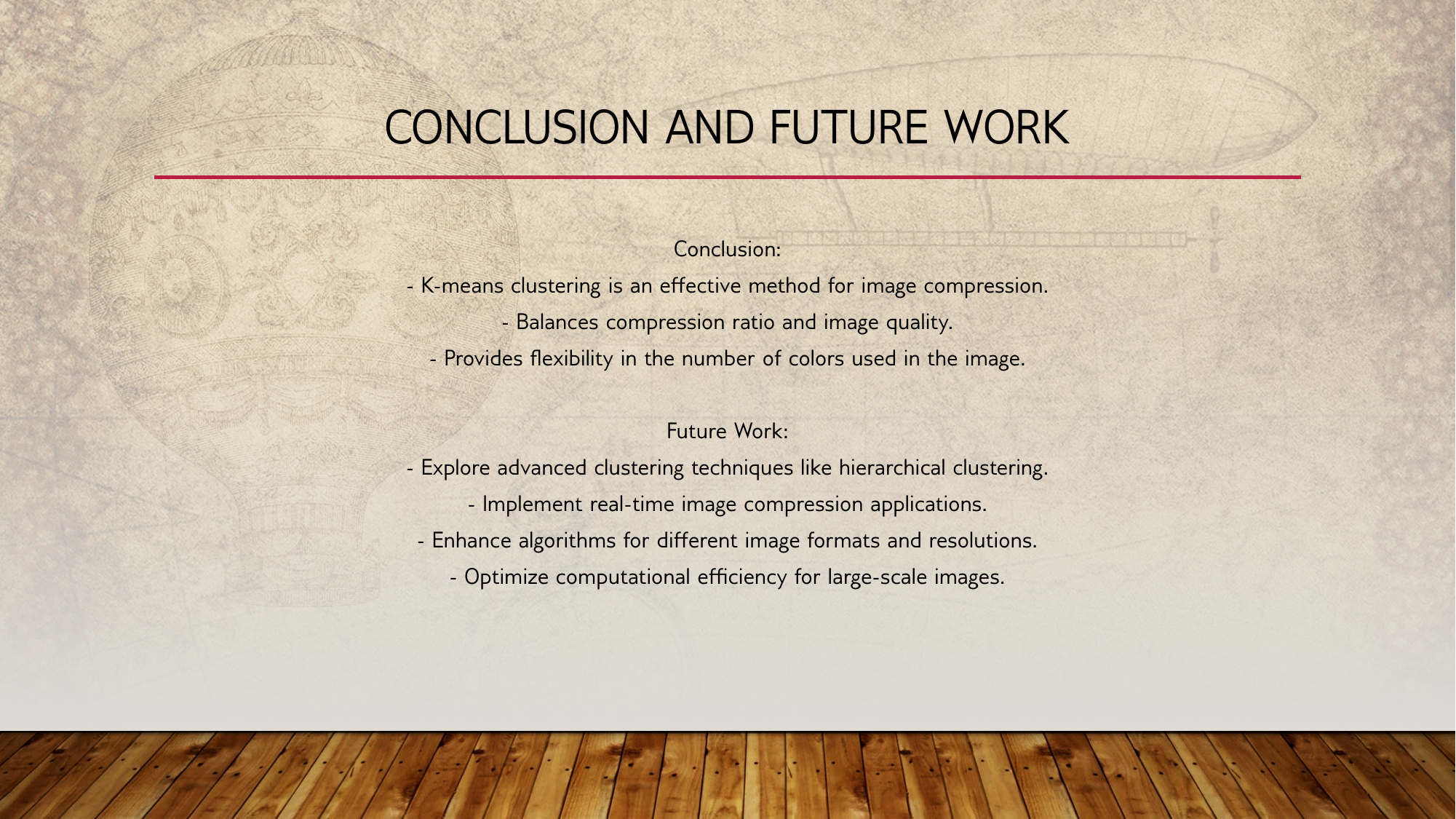

# CONCLUSION AND FUTURE WORK
Conclusion:
- K-means clustering is an effective method for image compression.
- Balances compression ratio and image quality.
- Provides flexibility in the number of colors used in the image.

Future Work:
- Explore advanced clustering techniques like hierarchical clustering.
- Implement real-time image compression applications.
- Enhance algorithms for different image formats and resolutions.
- Optimize computational efficiency for large-scale images.